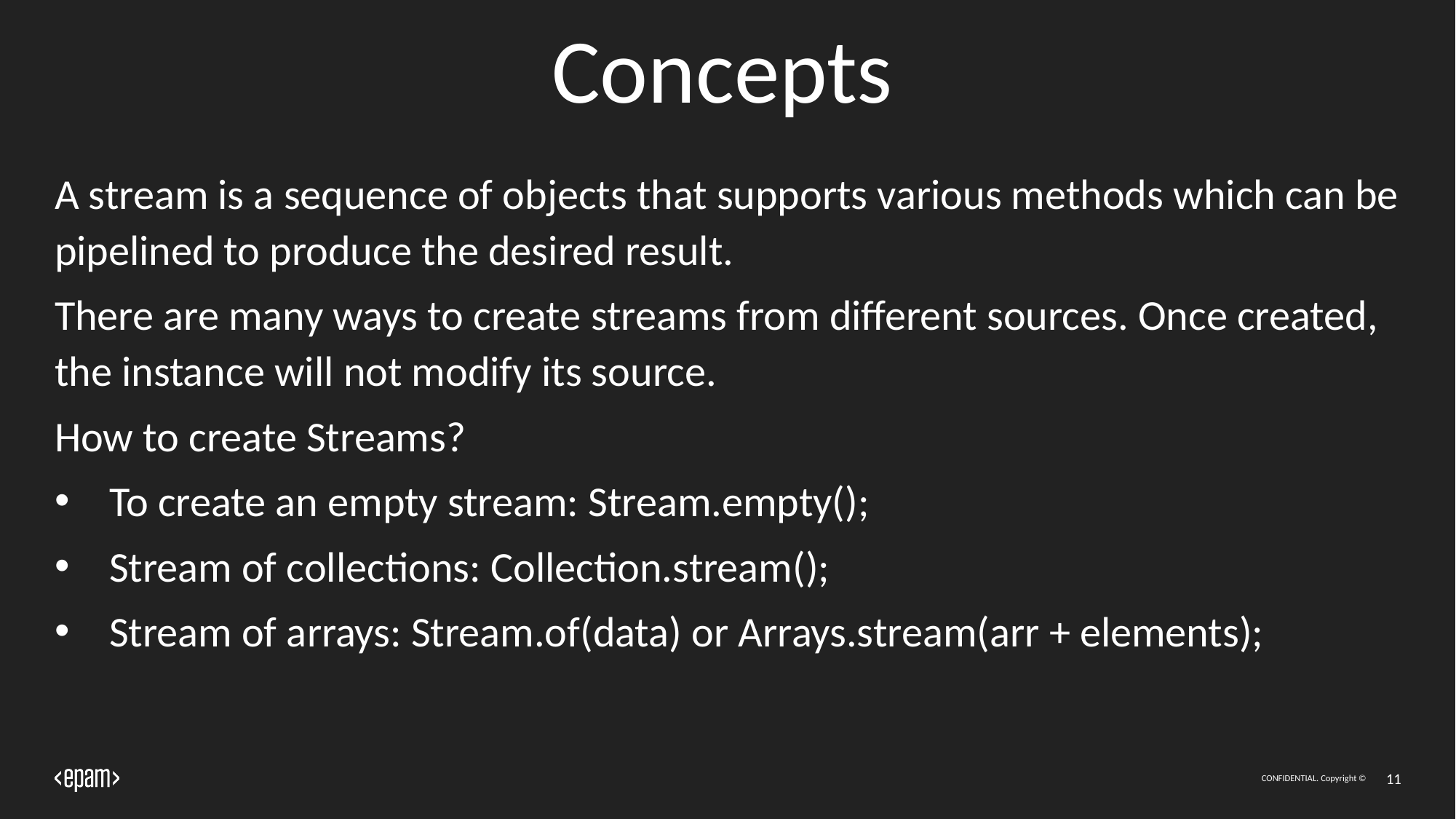

# Concepts
A stream is a sequence of objects that supports various methods which can be pipelined to produce the desired result.
There are many ways to create streams from different sources. Once created, the instance will not modify its source.
How to create Streams?
To create an empty stream: Stream.empty();
Stream of collections: Collection.stream();
Stream of arrays: Stream.of(data) or Arrays.stream(arr + elements);